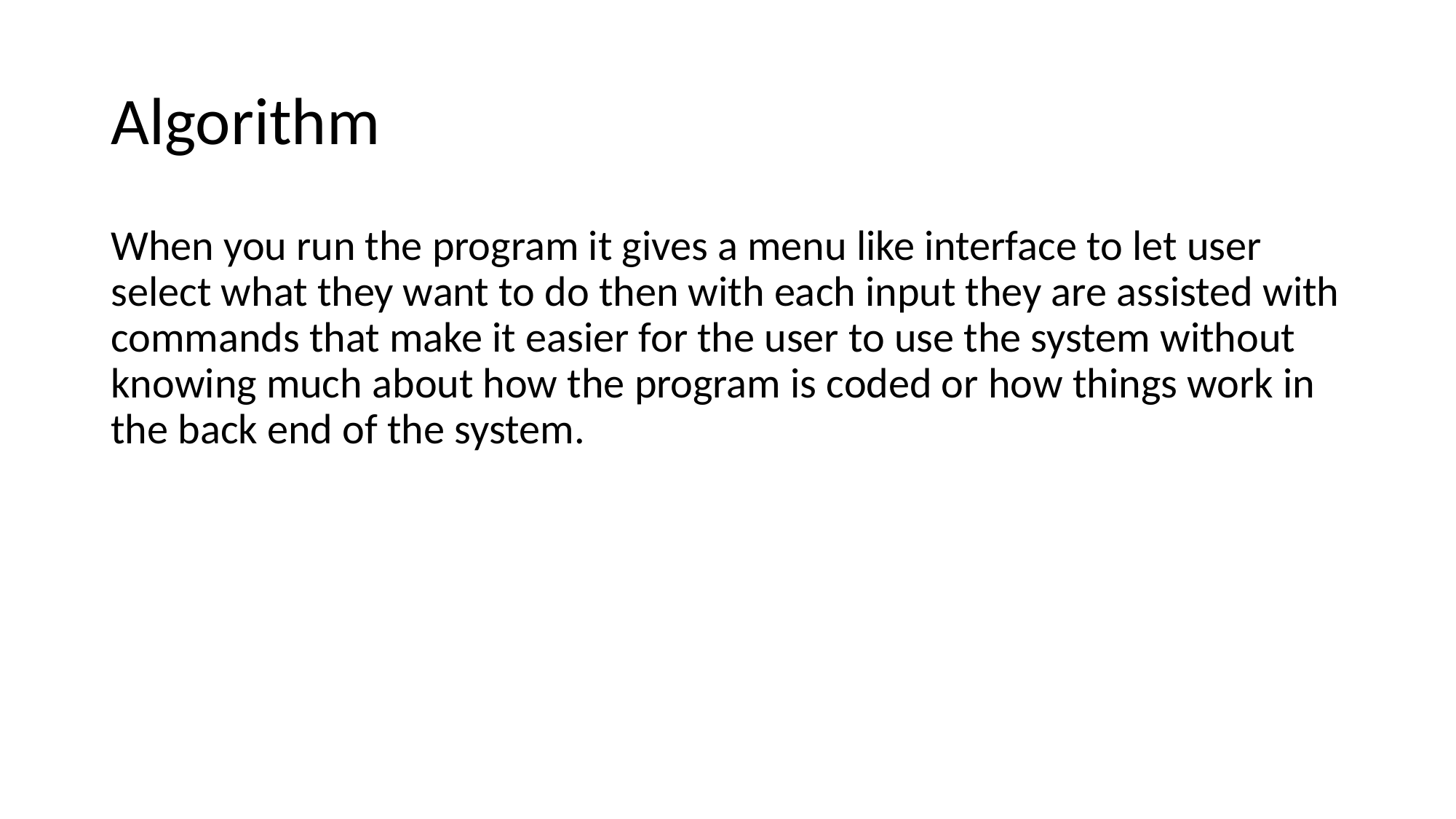

# Algorithm
When you run the program it gives a menu like interface to let user select what they want to do then with each input they are assisted with commands that make it easier for the user to use the system without knowing much about how the program is coded or how things work in the back end of the system.